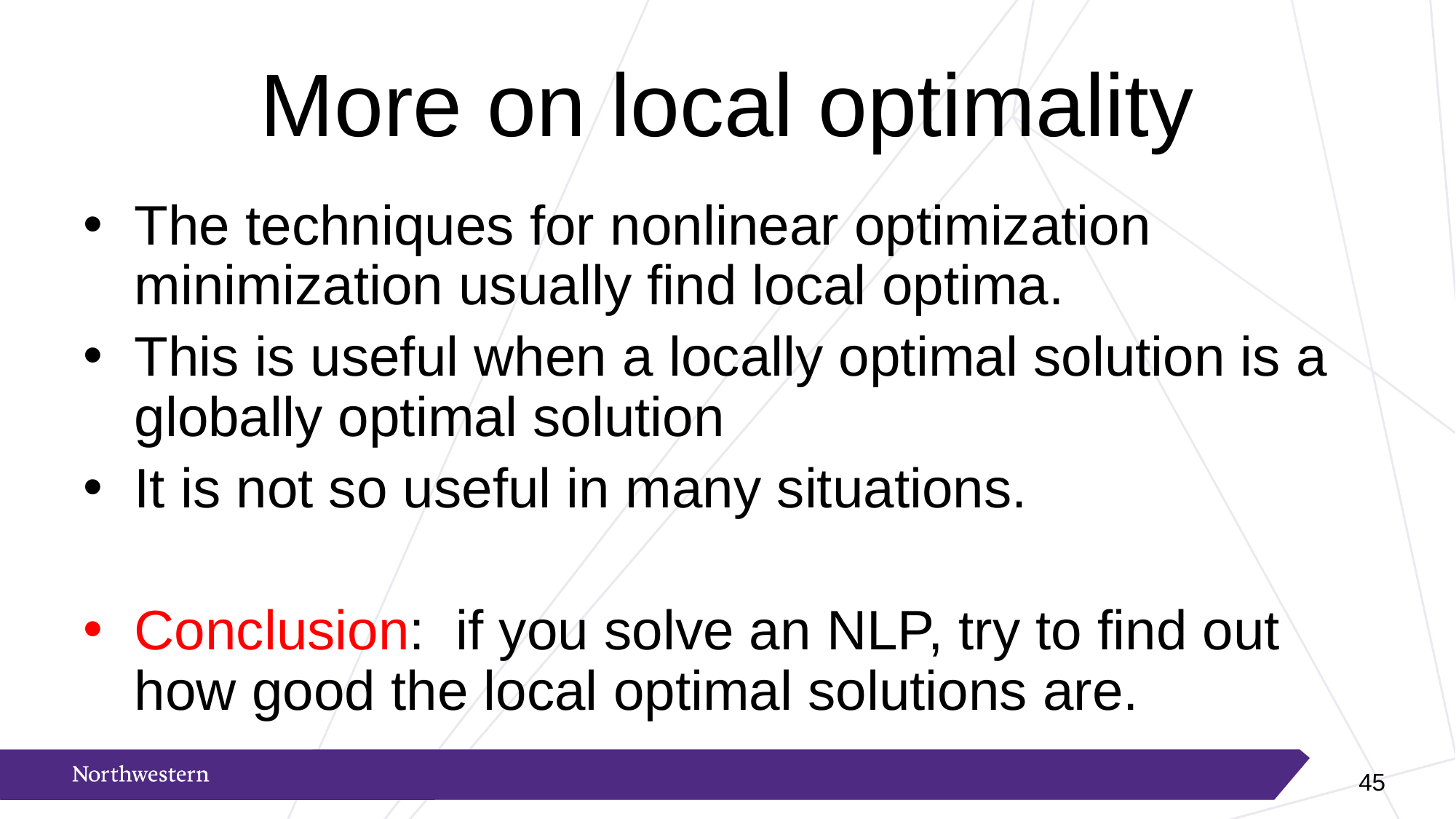

# More on local optimality
The techniques for nonlinear optimization minimization usually find local optima.
This is useful when a locally optimal solution is a globally optimal solution
It is not so useful in many situations.

Conclusion:  if you solve an NLP, try to find out how good the local optimal solutions are.

45